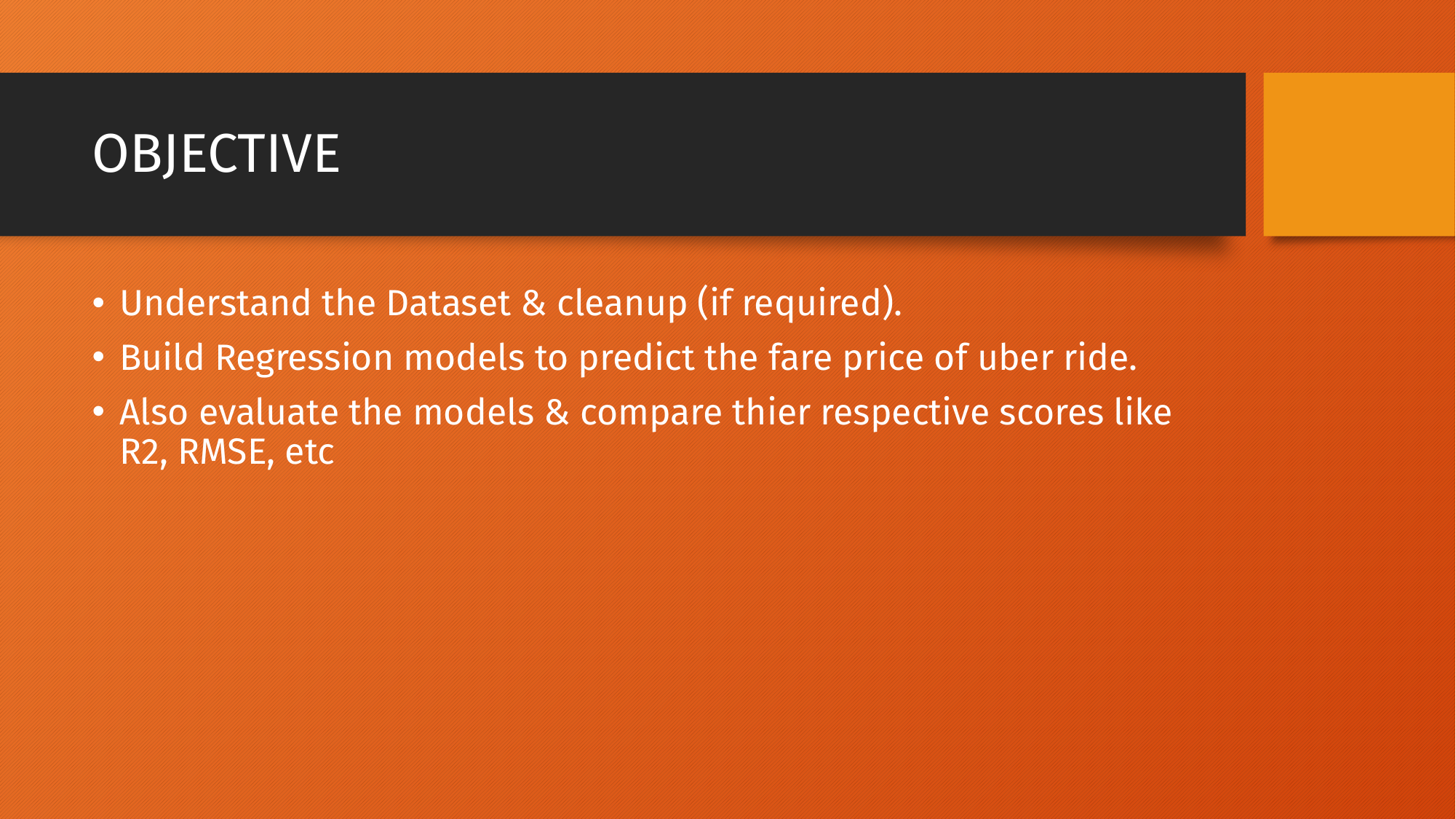

# OBJECTIVE
Understand the Dataset & cleanup (if required).
Build Regression models to predict the fare price of uber ride.
Also evaluate the models & compare thier respective scores like R2, RMSE, etc